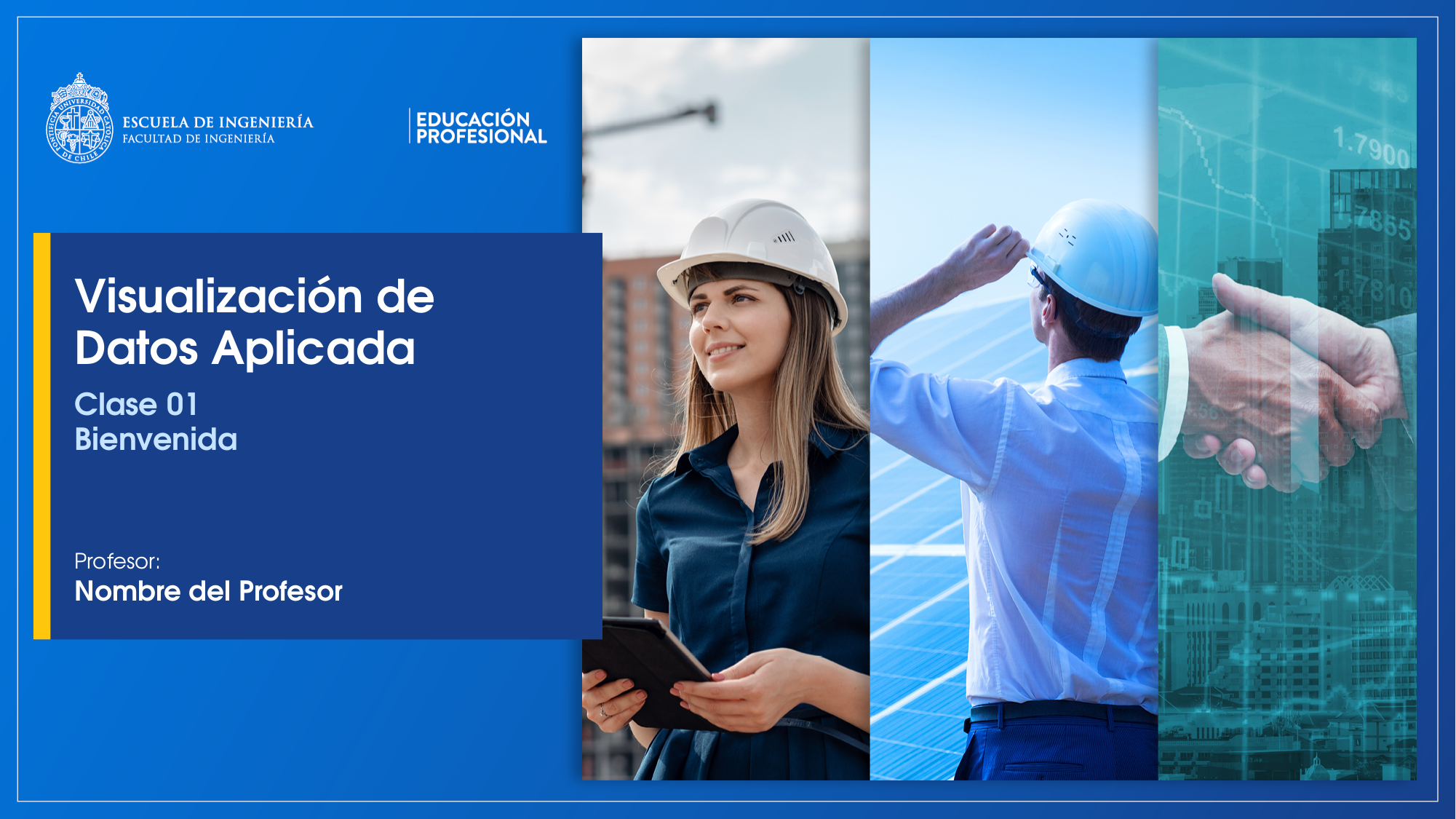

Visualización de Datos Aplicada
Clase 01
Bienvenida
Profesor:
Nombre del Profesor